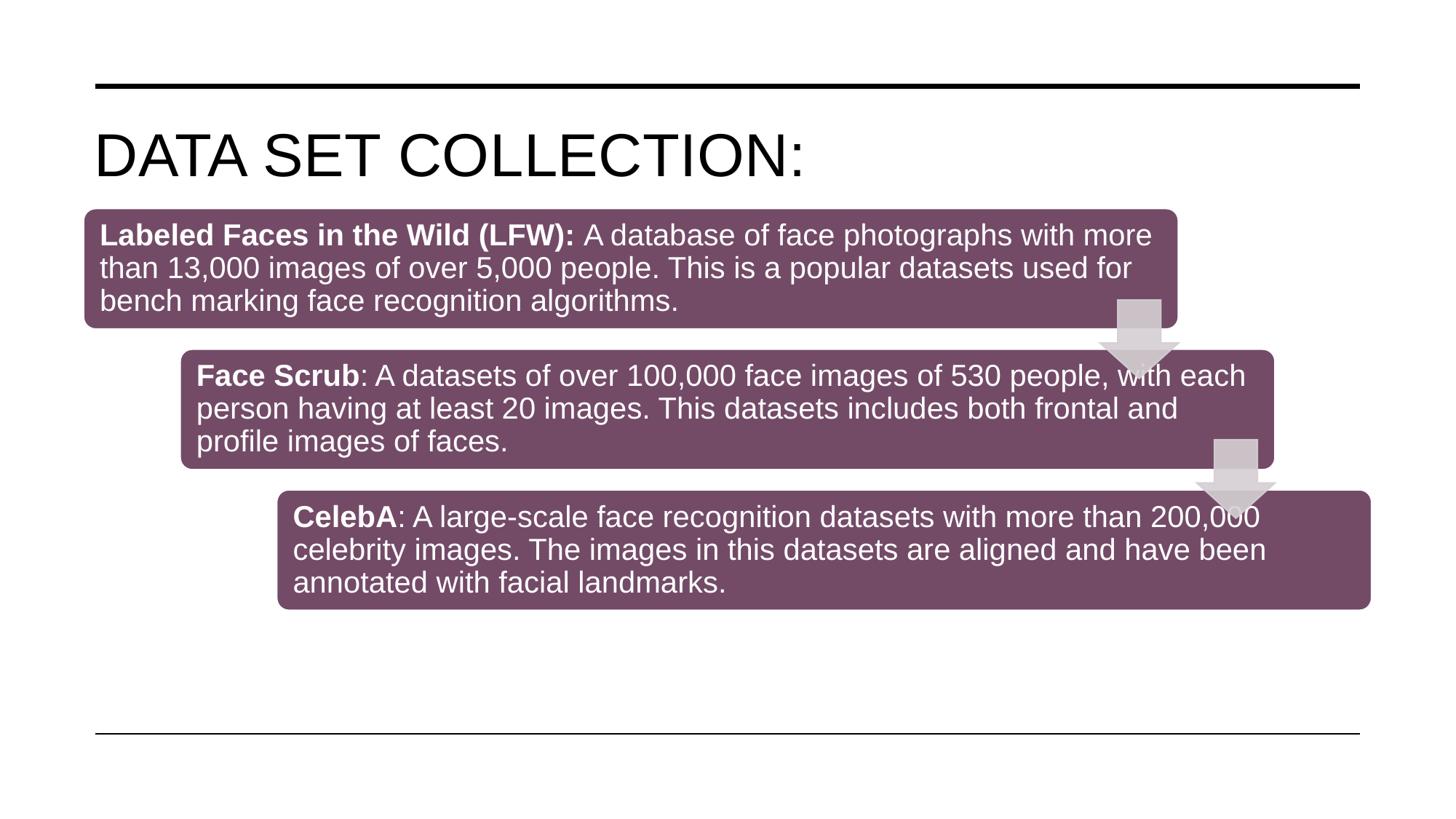

# Data Set Collection:
Labeled Faces in the Wild (LFW): A database of face photographs with more than 13,000 images of over 5,000 people. This is a popular datasets used for bench marking face recognition algorithms.
Face Scrub: A datasets of over 100,000 face images of 530 people, with each person having at least 20 images. This datasets includes both frontal and profile images of faces.
CelebA: A large-scale face recognition datasets with more than 200,000 celebrity images. The images in this datasets are aligned and have been annotated with facial landmarks.